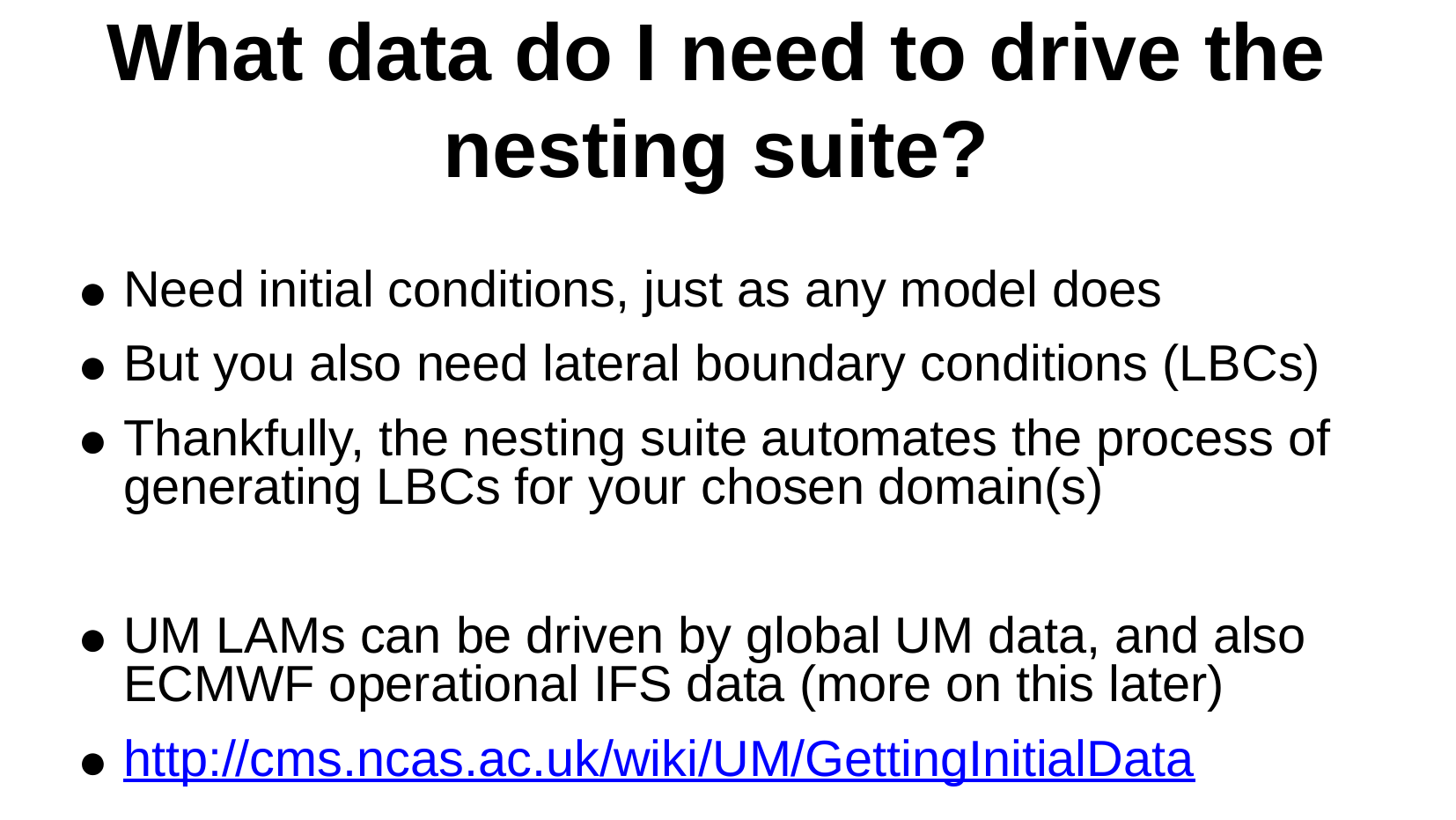

What data do I need to drive the
nesting suite?

Need initial conditions, just as any model does
But you also need lateral boundary conditions (LBCs)
Thankfully, the nesting suite automates the process of generating LBCs for your chosen domain(s)

UM LAMs can be driven by global UM data, and also ECMWF operational IFS data (more on this later)
http://cms.ncas.ac.uk/wiki/UM/GettingInitialData